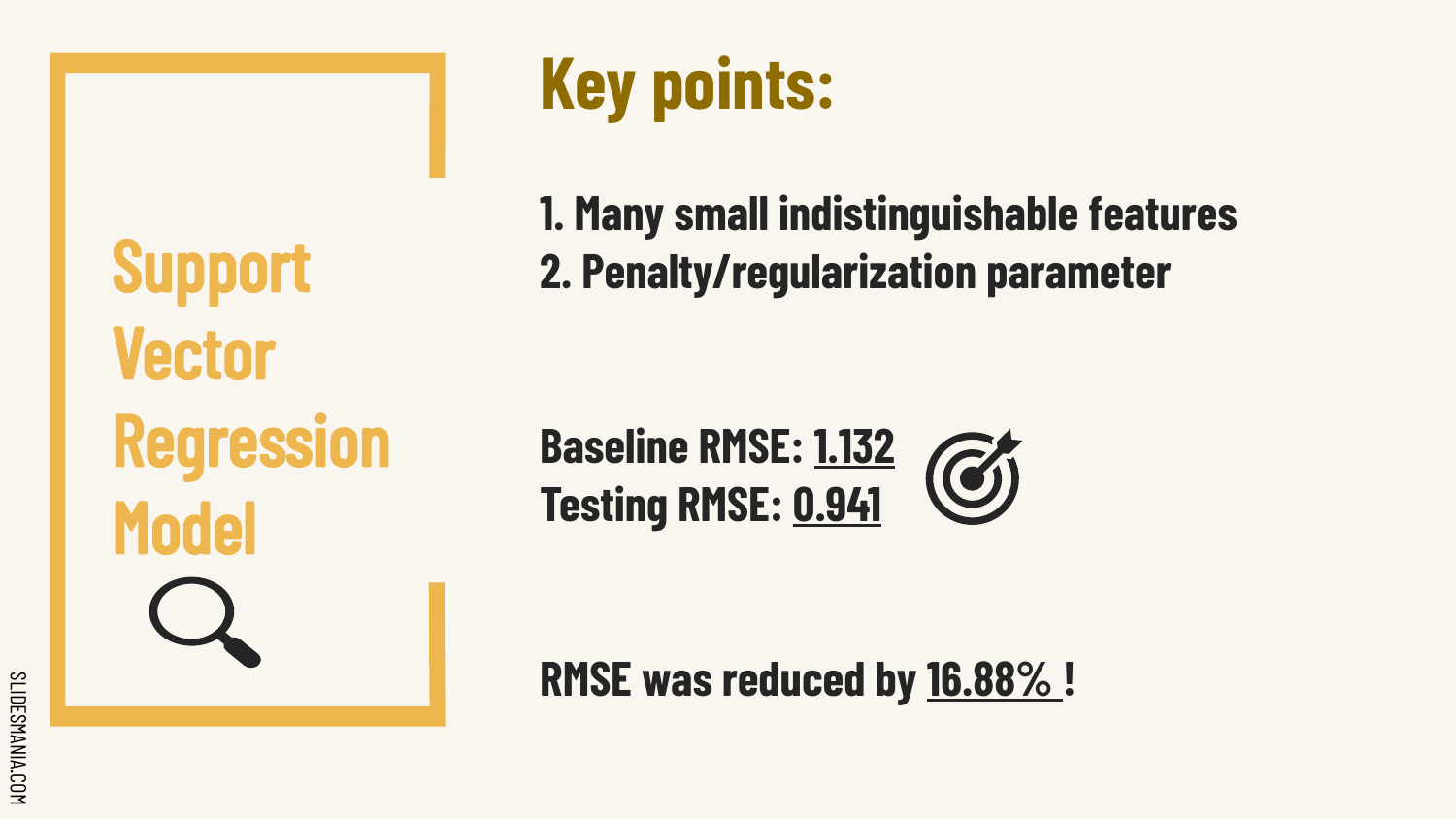

# Key points: 1. Many small indistinguishable features 2. Penalty/regularization parameter Baseline RMSE: 1.132 Testing RMSE: 0.941 RMSE was reduced by 16.88% !
Support Vector Regression Model